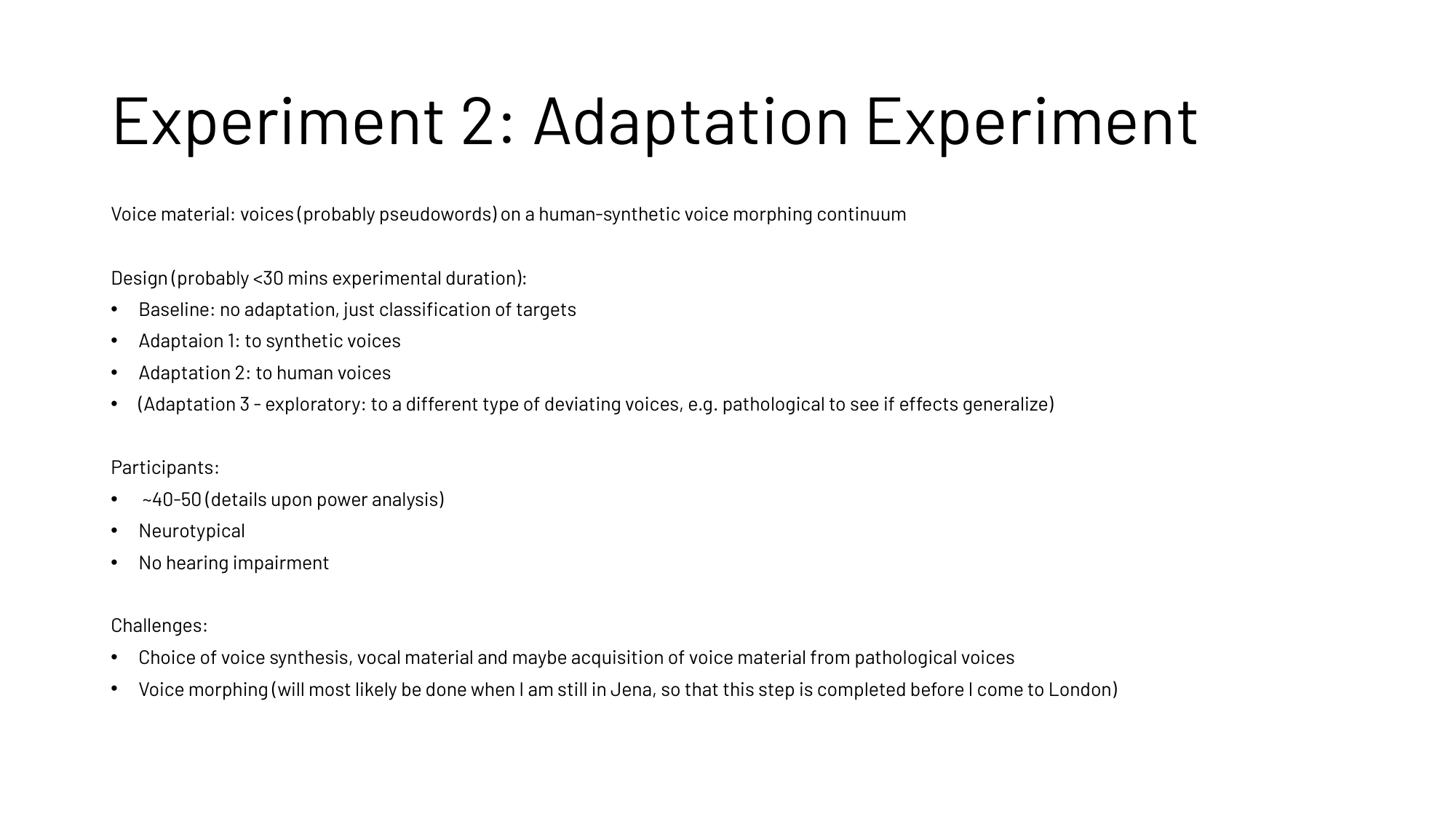

# Experiment 2: Adaptation Experiment
Voice material: voices (probably pseudowords) on a human-synthetic voice morphing continuum

Design (probably <30 mins experimental duration):
Baseline: no adaptation, just classification of targets
Adaptaion 1: to synthetic voices
Adaptation 2: to human voices
(Adaptation 3 - exploratory: to a different type of deviating voices, e.g. pathological to see if effects generalize)

Participants:
 ~40-50 (details upon power analysis)
Neurotypical
No hearing impairment

Challenges:
Choice of voice synthesis, vocal material and maybe acquisition of voice material from pathological voices
Voice morphing (will most likely be done when I am still in Jena, so that this step is completed before I come to London)